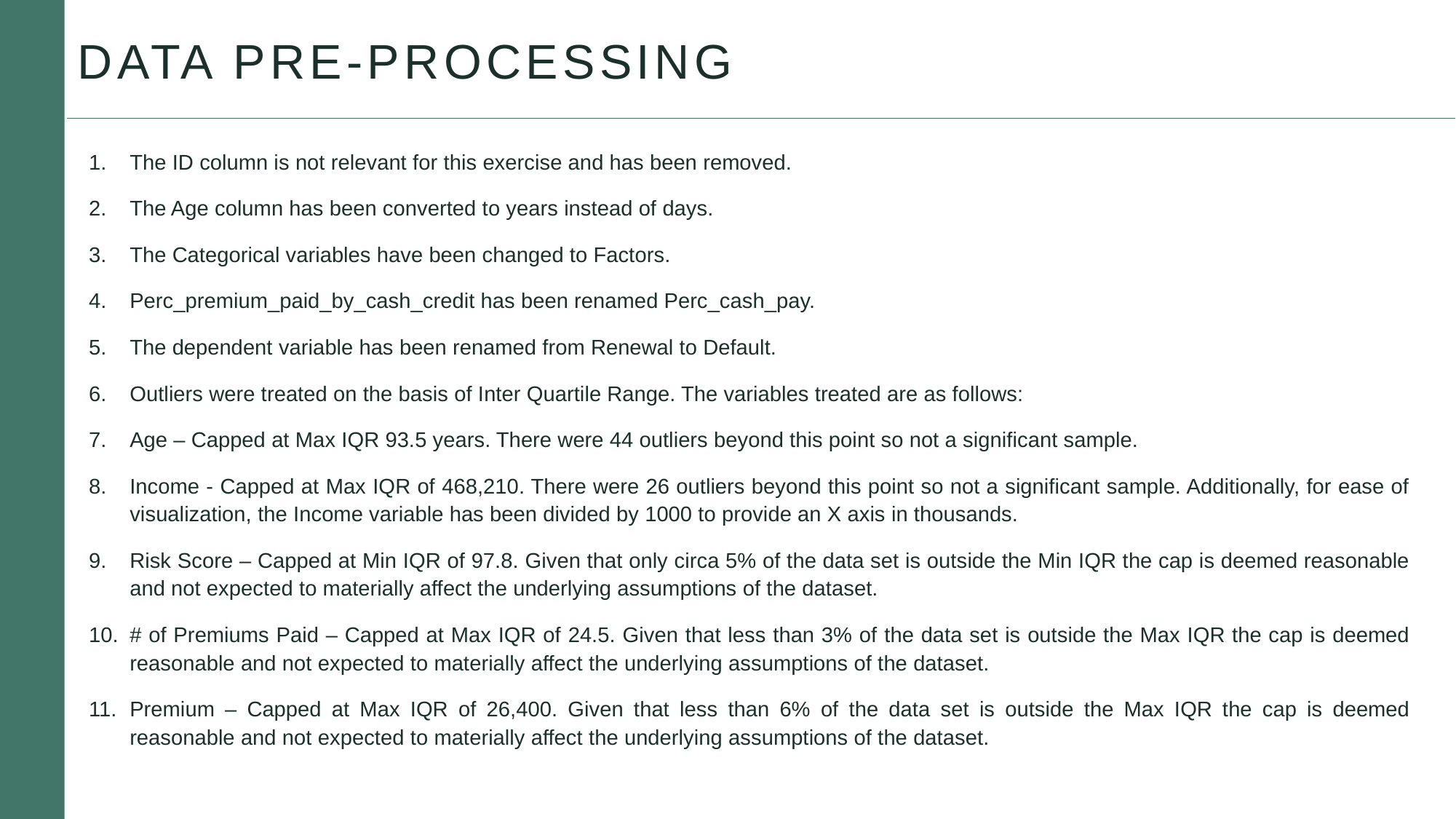

# Data PRE-PROCESSING
The ID column is not relevant for this exercise and has been removed.
The Age column has been converted to years instead of days.
The Categorical variables have been changed to Factors.
Perc_premium_paid_by_cash_credit has been renamed Perc_cash_pay.
The dependent variable has been renamed from Renewal to Default.
Outliers were treated on the basis of Inter Quartile Range. The variables treated are as follows:
Age – Capped at Max IQR 93.5 years. There were 44 outliers beyond this point so not a significant sample.
Income - Capped at Max IQR of 468,210. There were 26 outliers beyond this point so not a significant sample. Additionally, for ease of visualization, the Income variable has been divided by 1000 to provide an X axis in thousands.
Risk Score – Capped at Min IQR of 97.8. Given that only circa 5% of the data set is outside the Min IQR the cap is deemed reasonable and not expected to materially affect the underlying assumptions of the dataset.
# of Premiums Paid – Capped at Max IQR of 24.5. Given that less than 3% of the data set is outside the Max IQR the cap is deemed reasonable and not expected to materially affect the underlying assumptions of the dataset.
Premium – Capped at Max IQR of 26,400. Given that less than 6% of the data set is outside the Max IQR the cap is deemed reasonable and not expected to materially affect the underlying assumptions of the dataset.